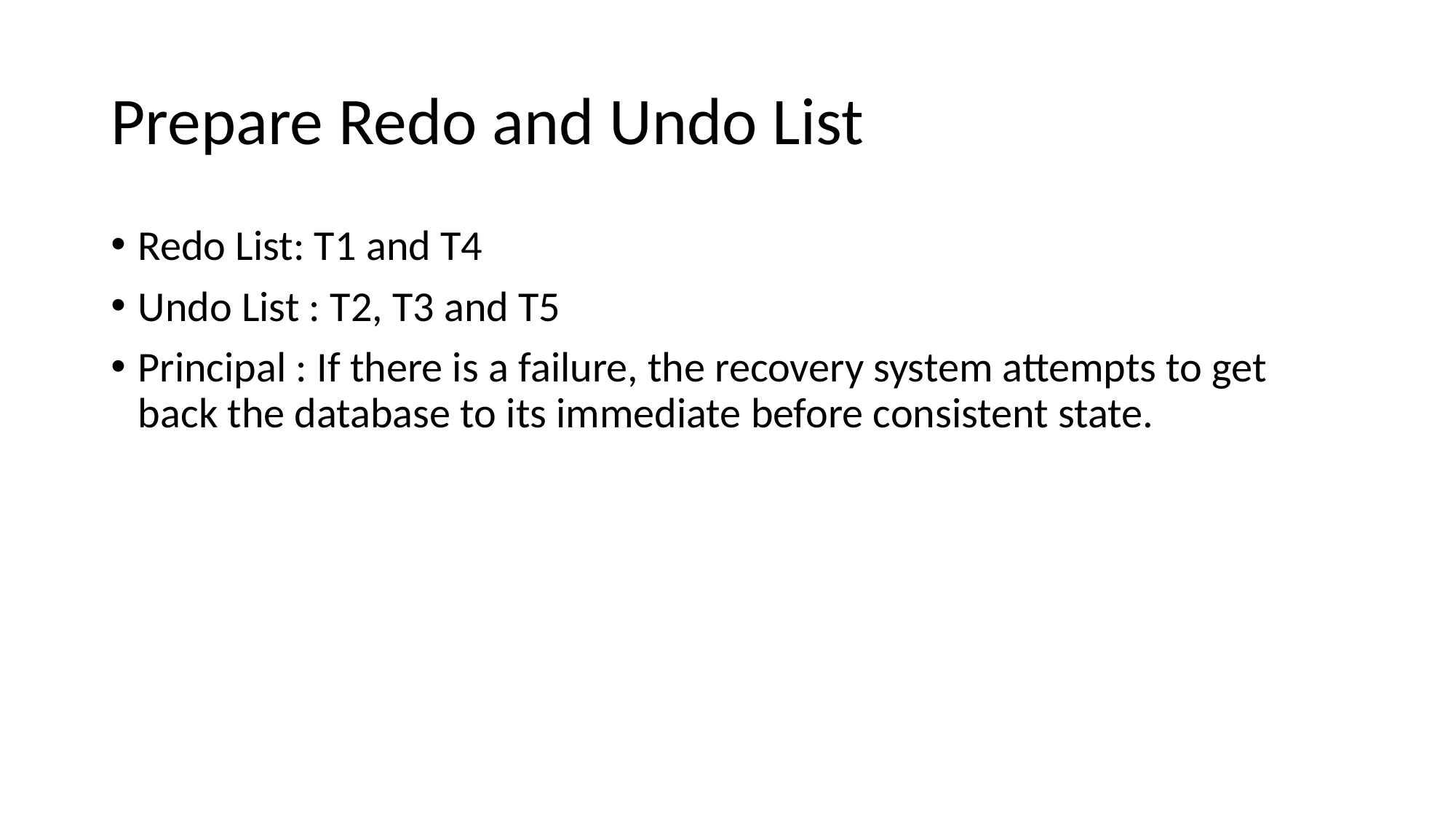

# Prepare Redo and Undo List
Redo List: T1 and T4
Undo List : T2, T3 and T5
Principal : If there is a failure, the recovery system attempts to get back the database to its immediate before consistent state.